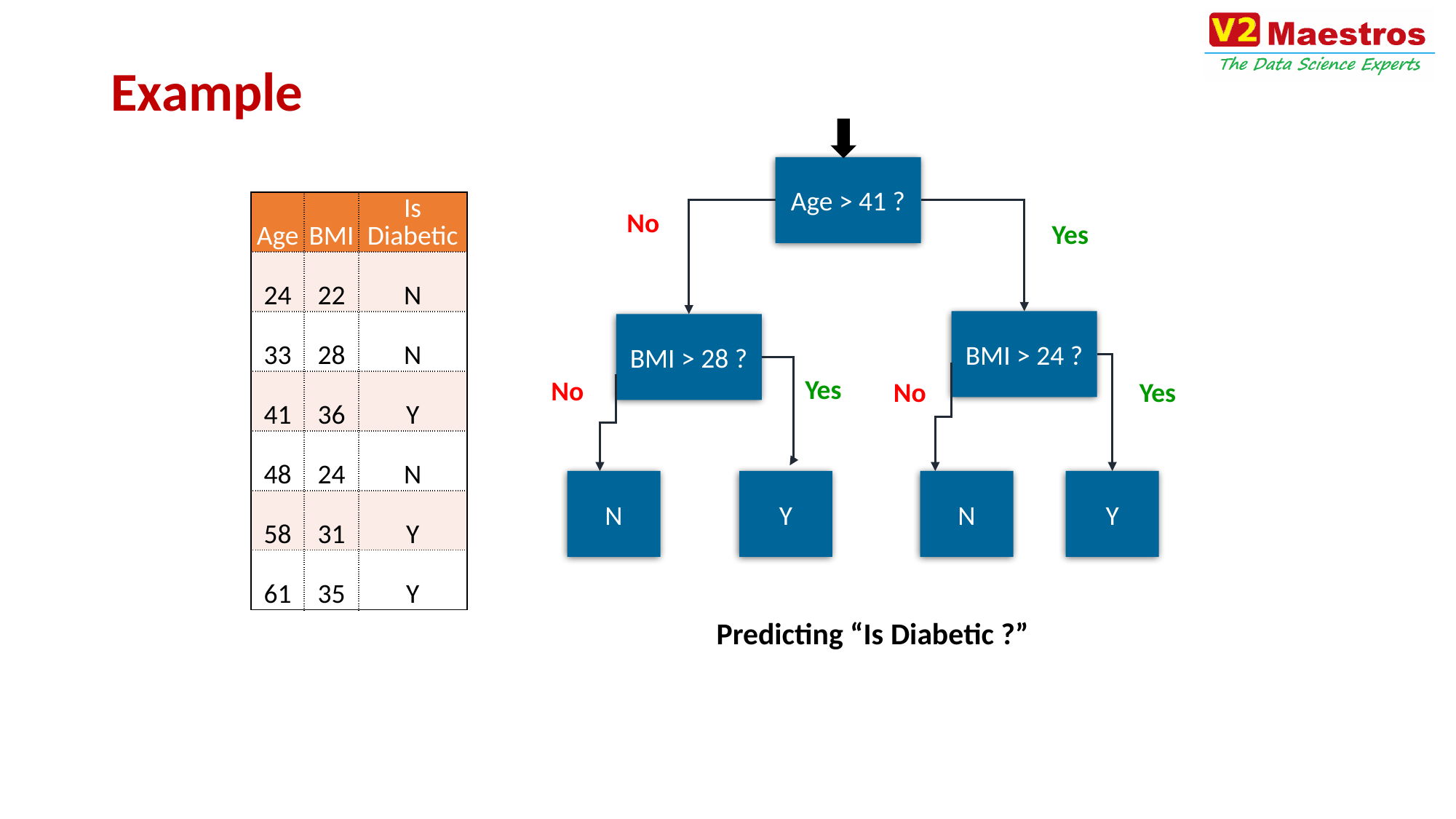

# Example

Age > 41 ?
| Age | BMI | Is Diabetic |
| --- | --- | --- |
| 24 | 22 | N |
| 33 | 28 | N |
| 41 | 36 | Y |
| 48 | 24 | N |
| 58 | 31 | Y |
| 61 | 35 | Y |
No
Yes
BMI > 24 ?
BMI > 28 ?
Yes
No
Yes
No
N
Y
N
Y
Predicting “Is Diabetic ?”